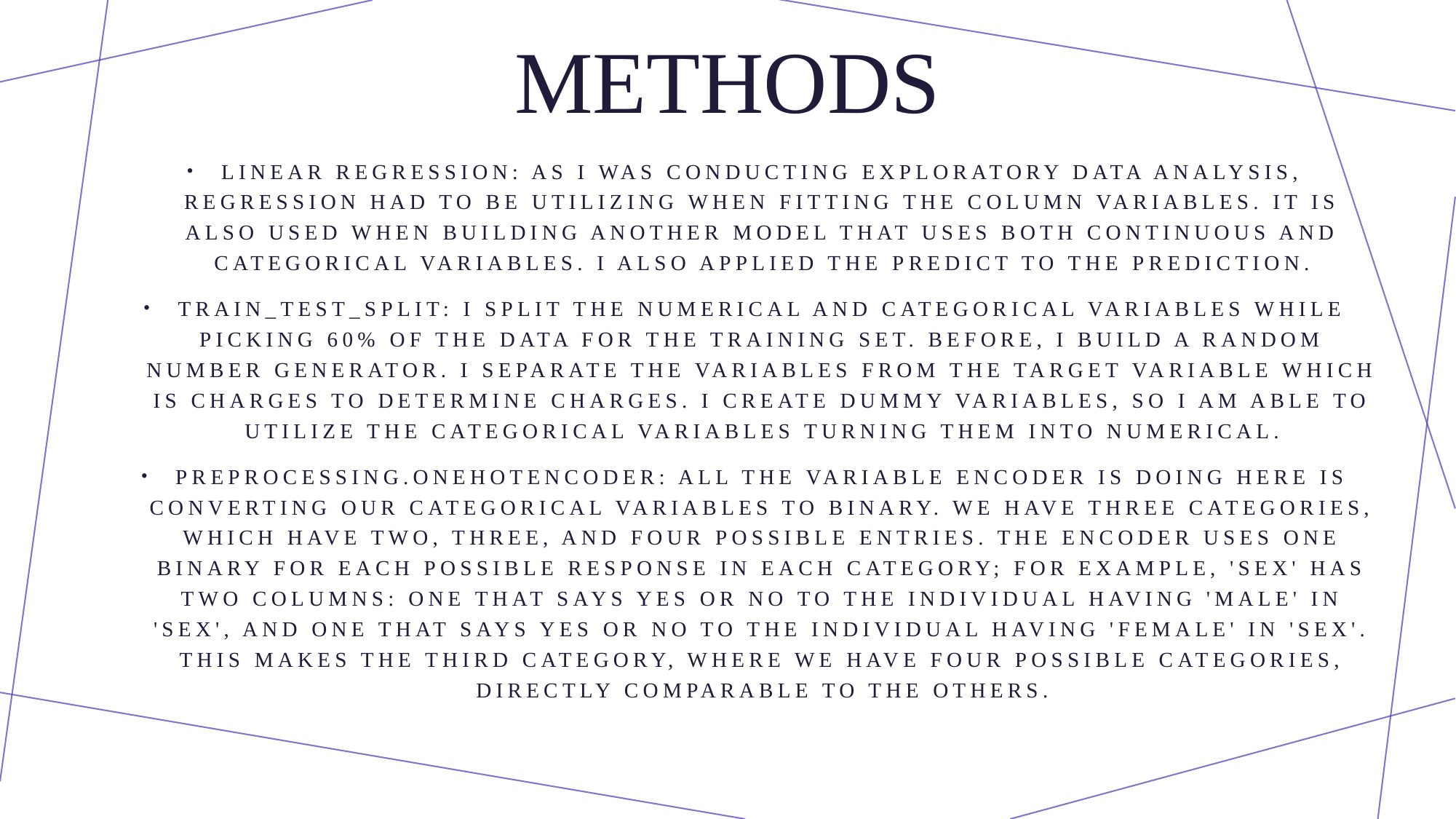

# Methods
Linear Regression: As I was conducting Exploratory Data Analysis, Regression had to be utilizing when fitting the column variables. It is also used when building another model that uses both continuous and categorical variables. I also applied the predict to the prediction.
Train_Test_Split: I split the numerical and categorical variables while picking 60% of the data for the training set. Before, I build a random number generator. I separate the variables from the target variable which is charges to determine charges. I create dummy variables, so I am able to utilize the categorical variables turning them into numerical.
Preprocessing.OneHotEncoder: All the variable encoder is doing here is converting our categorical variables to binary. We have three categories, which have two, three, and four possible entries. The encoder uses one binary for each possible response in each category; for example, 'sex' has two columns: one that says yes or no to the individual having 'male' in 'sex', and one that says yes or no to the individual having 'female' in 'sex'. This makes the third category, where we have four possible categories, directly comparable to the others.